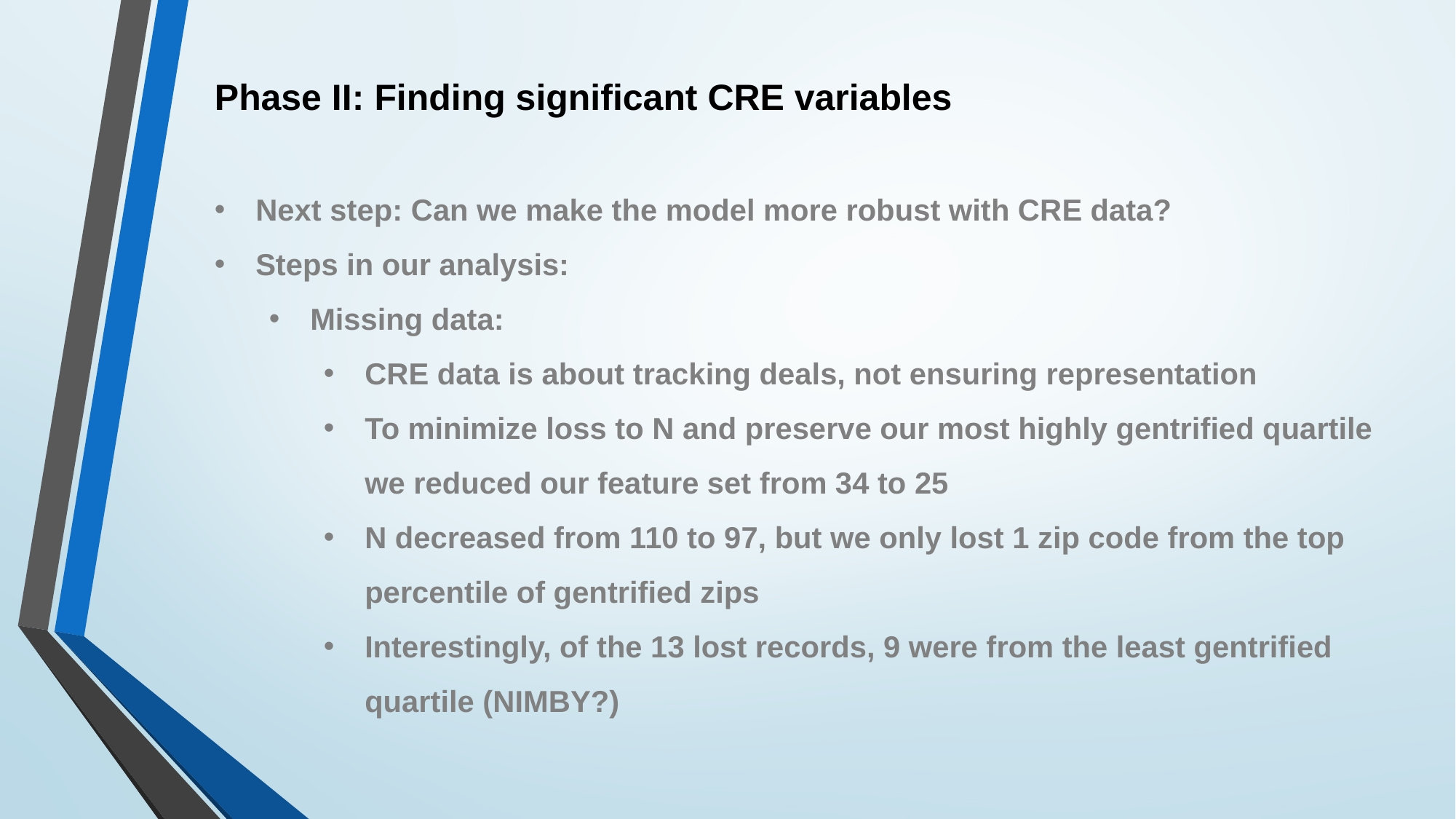

Phase II: Finding significant CRE variables

Next step: Can we make the model more robust with CRE data?
Steps in our analysis:
Missing data:
CRE data is about tracking deals, not ensuring representation
To minimize loss to N and preserve our most highly gentrified quartile we reduced our feature set from 34 to 25
N decreased from 110 to 97, but we only lost 1 zip code from the top percentile of gentrified zips
Interestingly, of the 13 lost records, 9 were from the least gentrified quartile (NIMBY?)